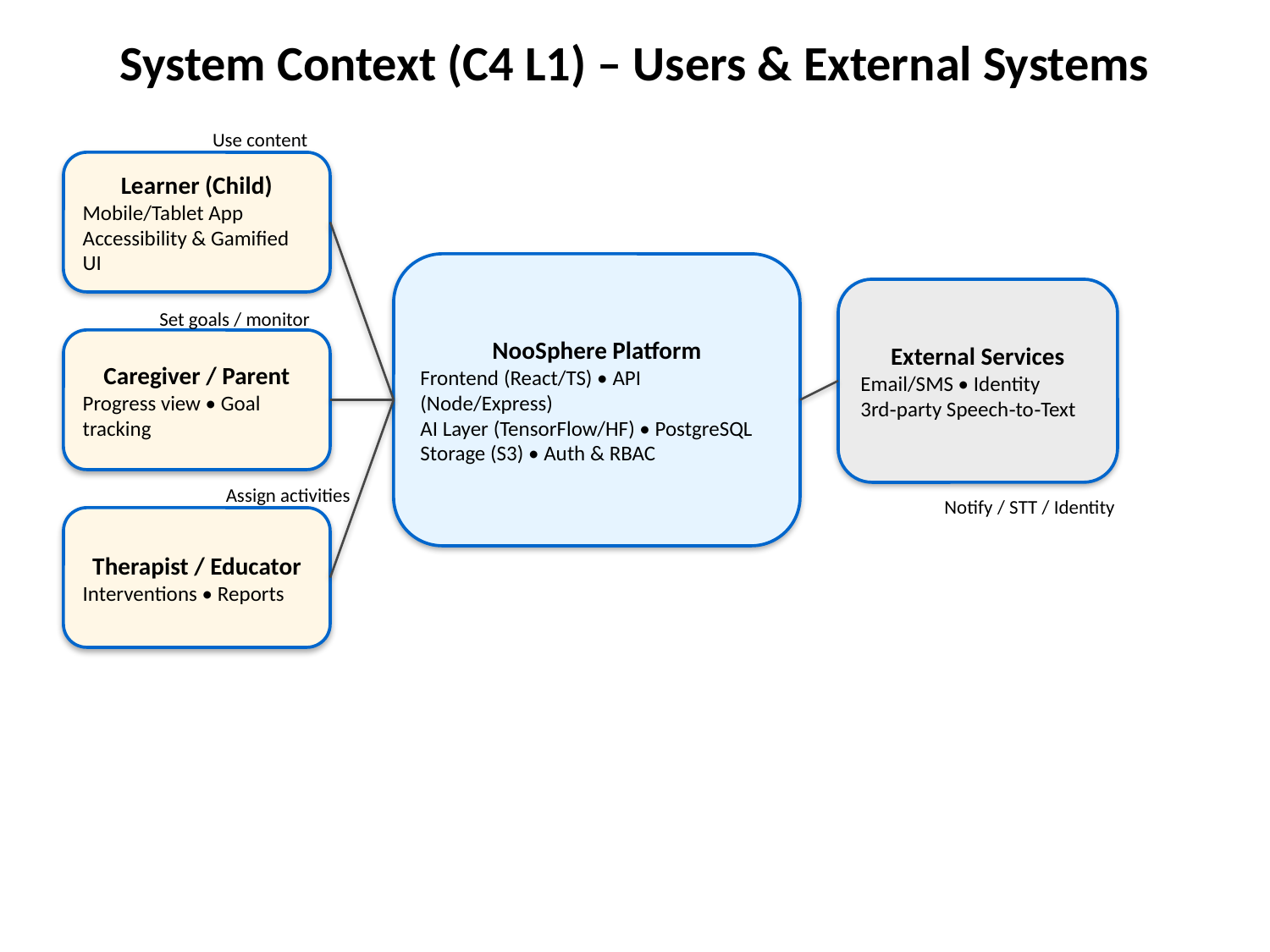

System Context (C4 L1) – Users & External Systems
Use content
Learner (Child)
Mobile/Tablet App
Accessibility & Gamified UI
NooSphere Platform
Frontend (React/TS) • API (Node/Express)
AI Layer (TensorFlow/HF) • PostgreSQL
Storage (S3) • Auth & RBAC
External Services
Email/SMS • Identity
3rd‑party Speech‑to‑Text
Set goals / monitor
Caregiver / Parent
Progress view • Goal tracking
Assign activities
Notify / STT / Identity
Therapist / Educator
Interventions • Reports